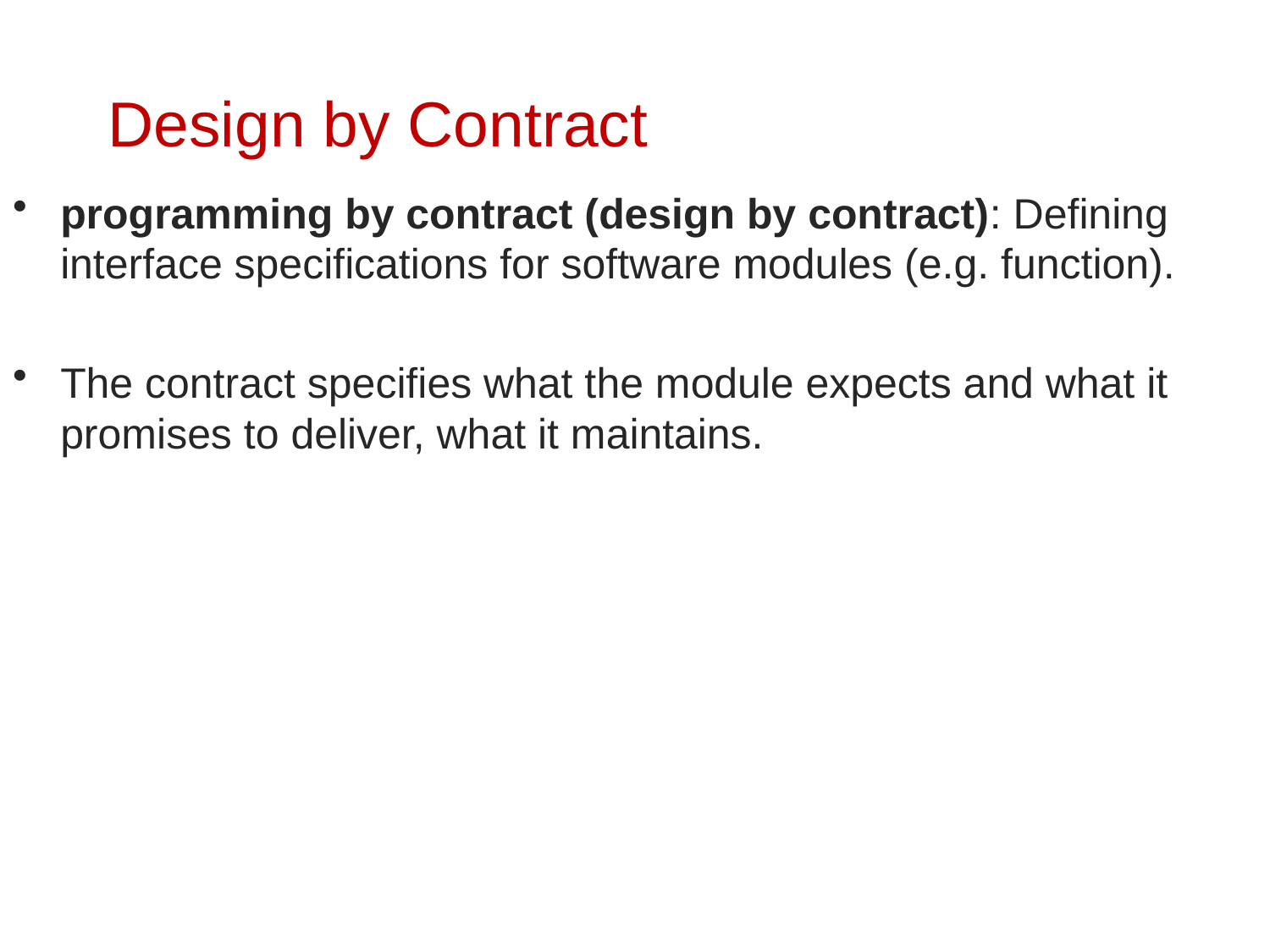

# Design by Contract
programming by contract (design by contract): Defining interface specifications for software modules (e.g. function).

The contract specifies what the module expects and what it promises to deliver, what it maintains.